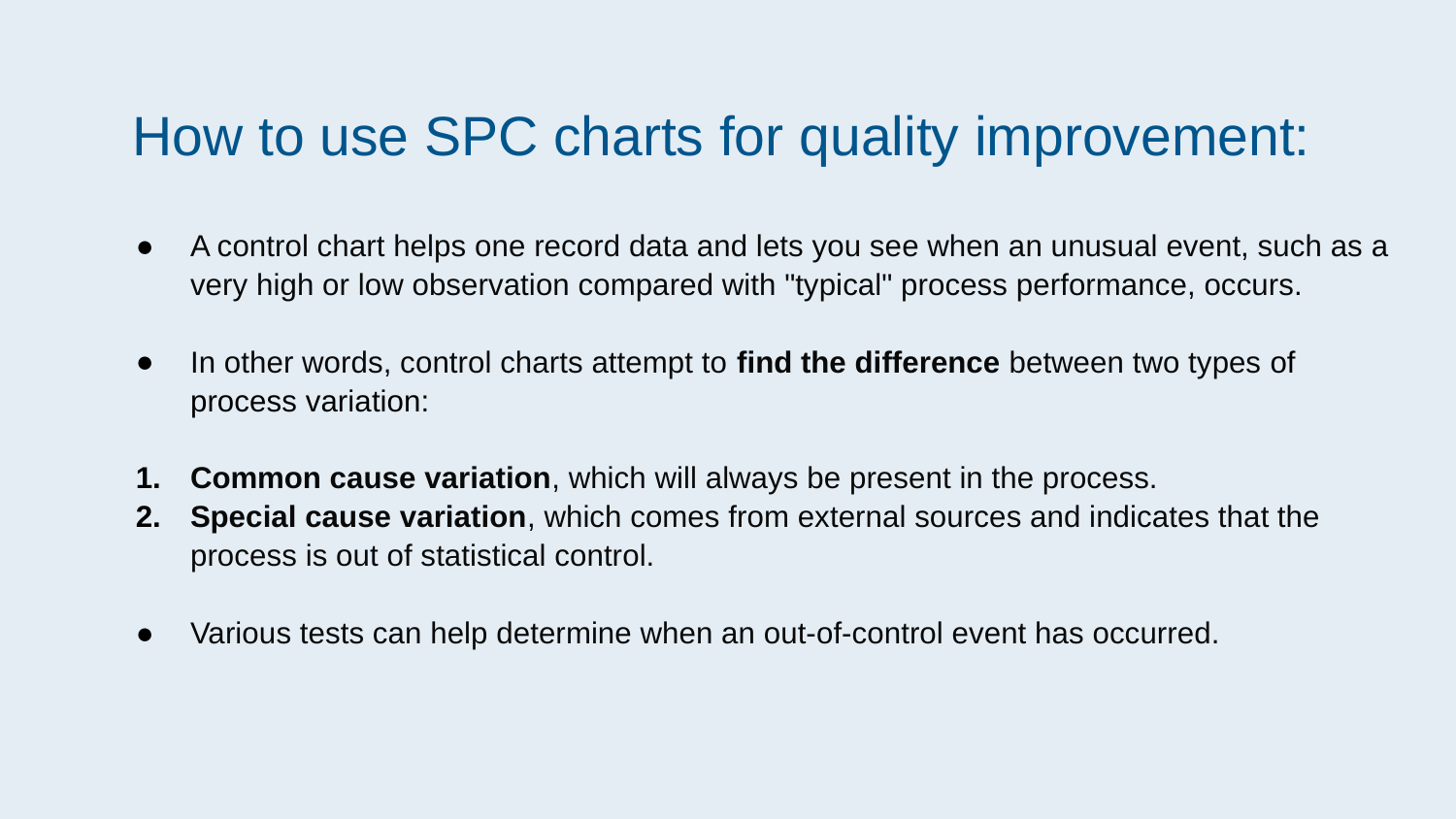

# How to use SPC charts for quality improvement:
A control chart helps one record data and lets you see when an unusual event, such as a very high or low observation compared with "typical" process performance, occurs.

In other words, control charts attempt to find the difference between two types of process variation:

Common cause variation, which will always be present in the process.
Special cause variation, which comes from external sources and indicates that the process is out of statistical control.

Various tests can help determine when an out-of-control event has occurred.